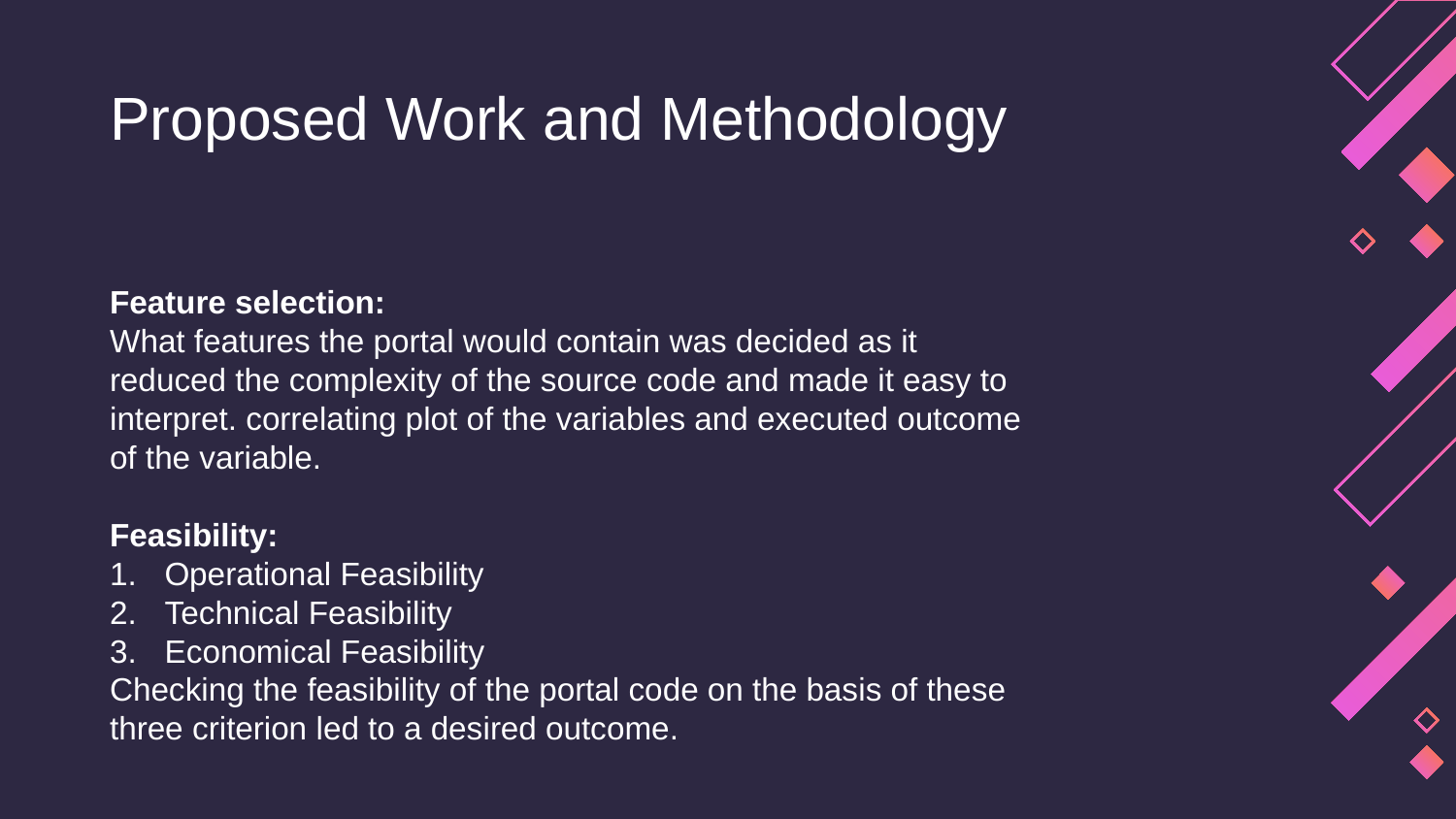

# Proposed Work and Methodology
Feature selection:
What features the portal would contain was decided as it reduced the complexity of the source code and made it easy to interpret. correlating plot of the variables and executed outcome of the variable.

Feasibility:
Operational Feasibility
Technical Feasibility
Economical Feasibility
Checking the feasibility of the portal code on the basis of these three criterion led to a desired outcome.